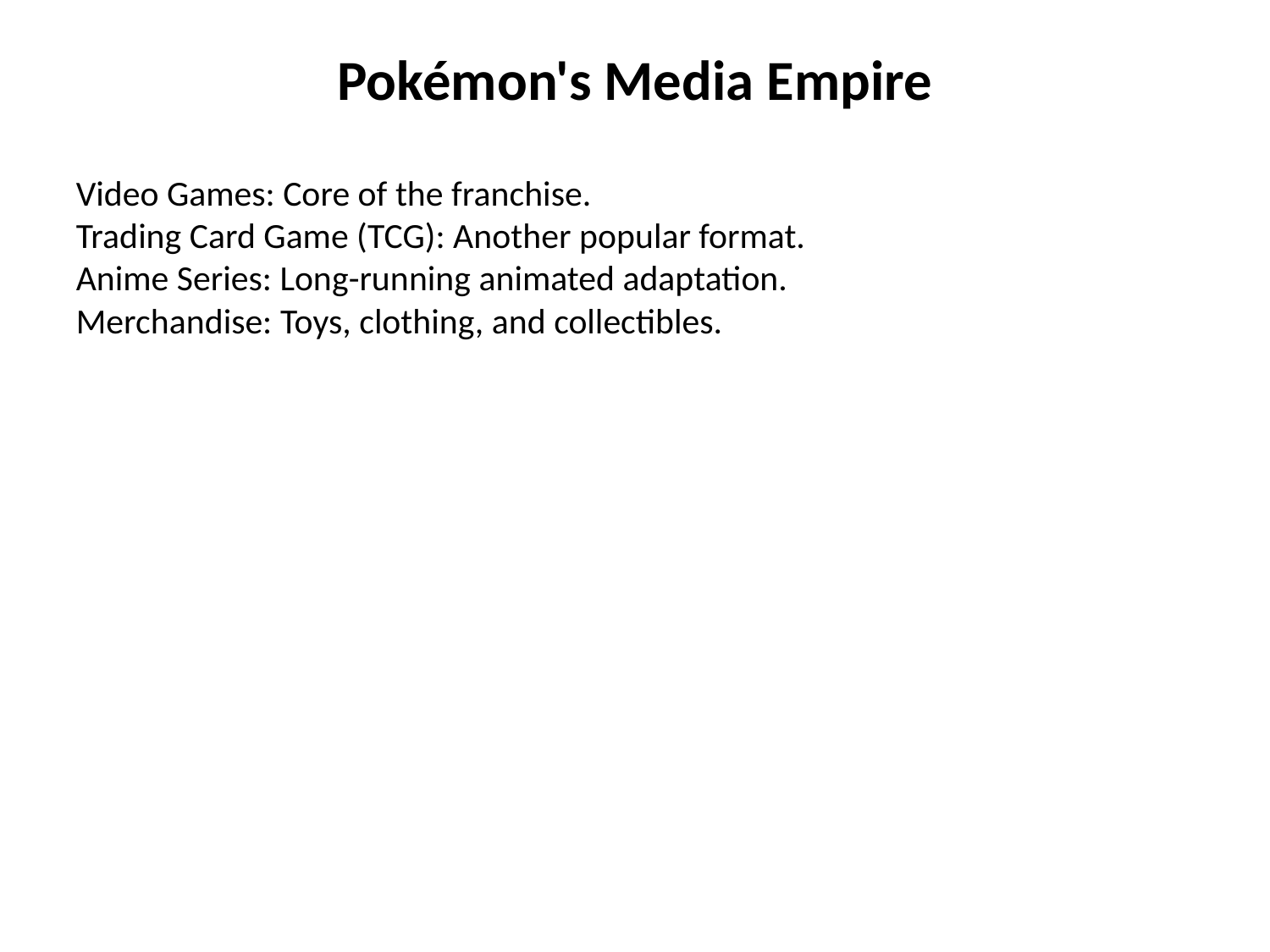

Pokémon's Media Empire

Video Games: Core of the franchise.
Trading Card Game (TCG): Another popular format.
Anime Series: Long-running animated adaptation.
Merchandise: Toys, clothing, and collectibles.